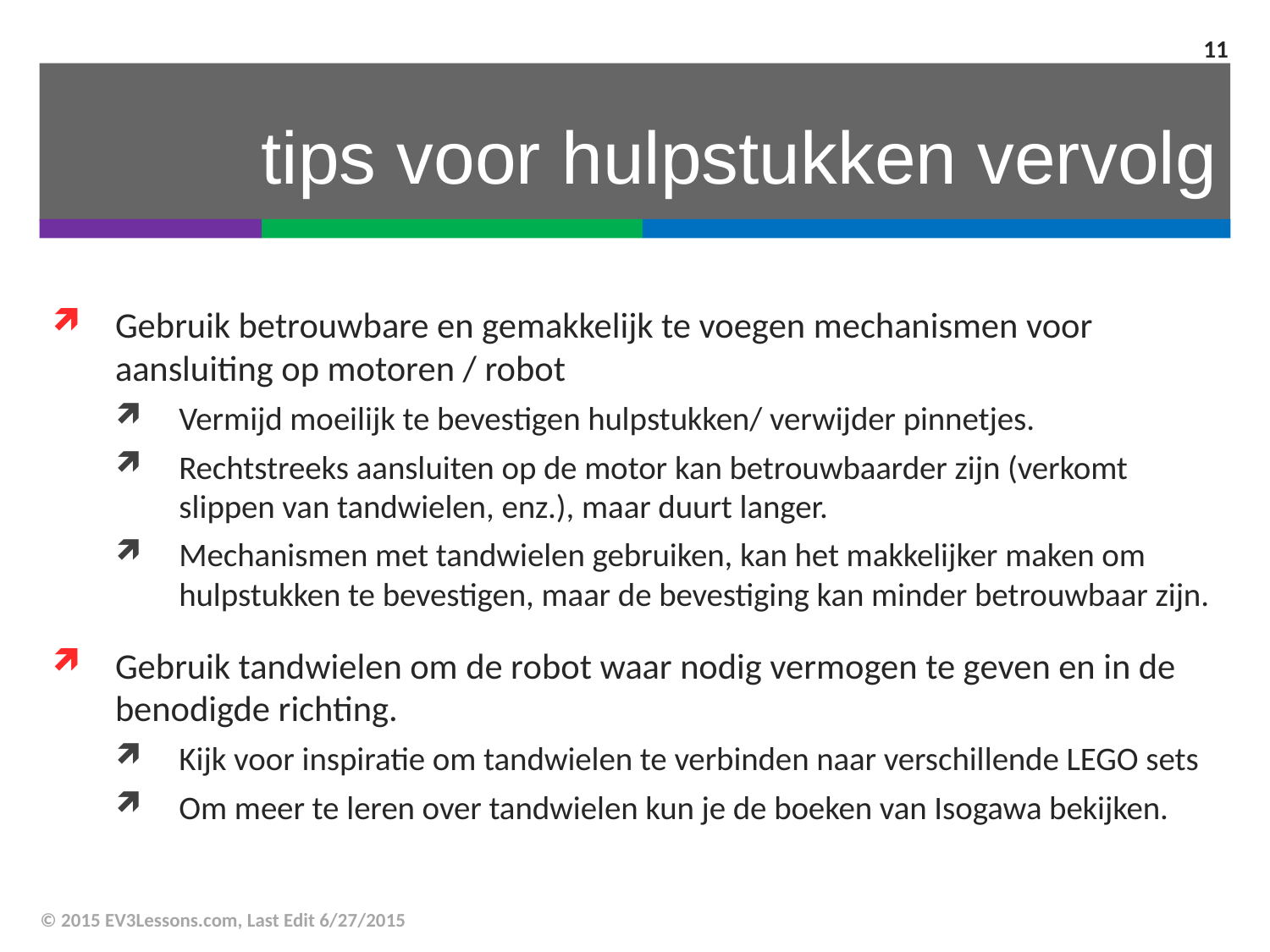

11
# tips voor hulpstukken vervolg
Gebruik betrouwbare en gemakkelijk te voegen mechanismen voor aansluiting op motoren / robot
Vermijd moeilijk te bevestigen hulpstukken/ verwijder pinnetjes.
Rechtstreeks aansluiten op de motor kan betrouwbaarder zijn (verkomt slippen van tandwielen, enz.), maar duurt langer.
Mechanismen met tandwielen gebruiken, kan het makkelijker maken om hulpstukken te bevestigen, maar de bevestiging kan minder betrouwbaar zijn.
Gebruik tandwielen om de robot waar nodig vermogen te geven en in de benodigde richting.
Kijk voor inspiratie om tandwielen te verbinden naar verschillende LEGO sets
Om meer te leren over tandwielen kun je de boeken van Isogawa bekijken.
© 2015 EV3Lessons.com, Last Edit 6/27/2015